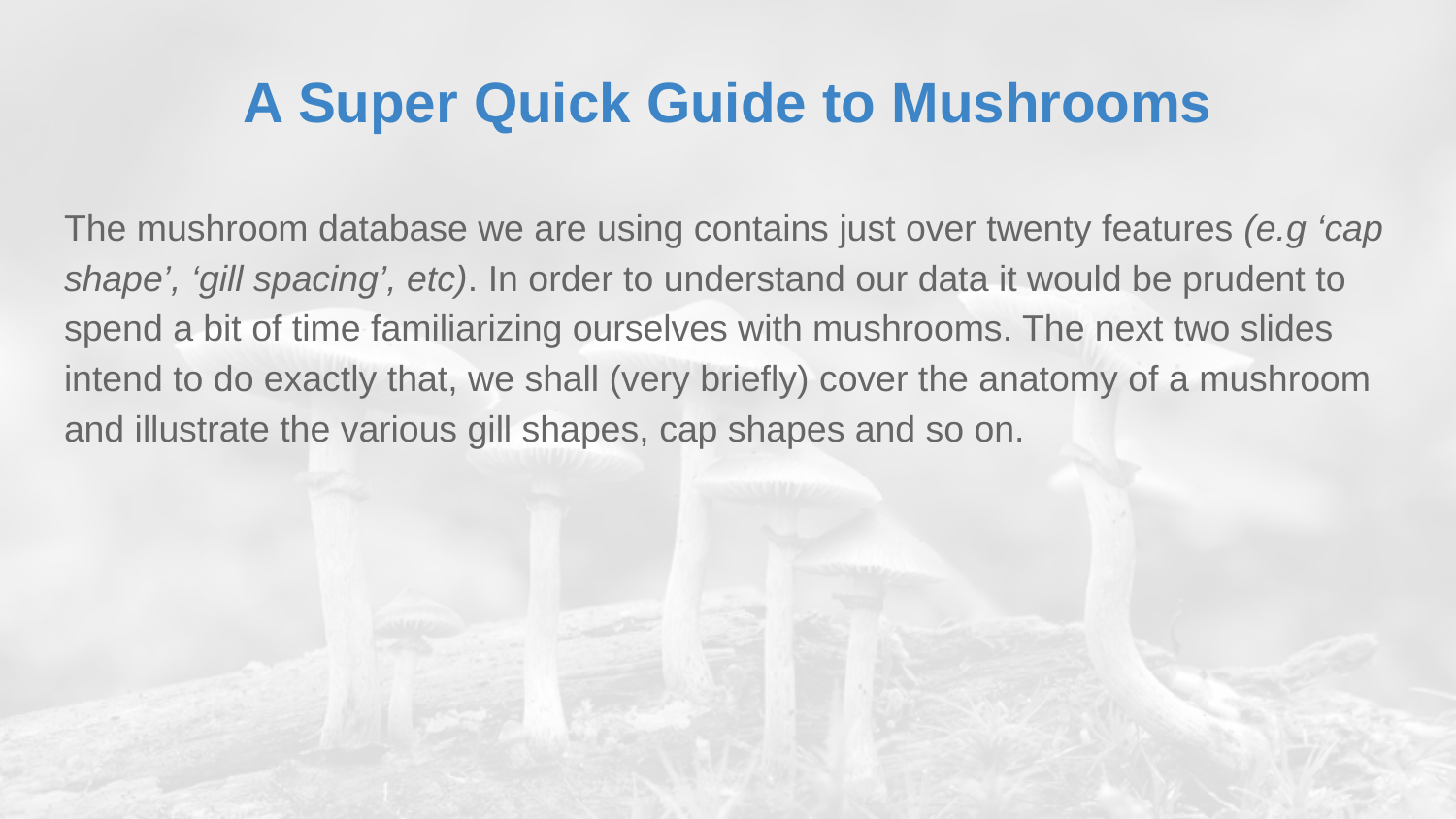

# A Super Quick Guide to Mushrooms
The mushroom database we are using contains just over twenty features (e.g ‘cap shape’, ‘gill spacing’, etc). In order to understand our data it would be prudent to spend a bit of time familiarizing ourselves with mushrooms. The next two slides intend to do exactly that, we shall (very briefly) cover the anatomy of a mushroom and illustrate the various gill shapes, cap shapes and so on.